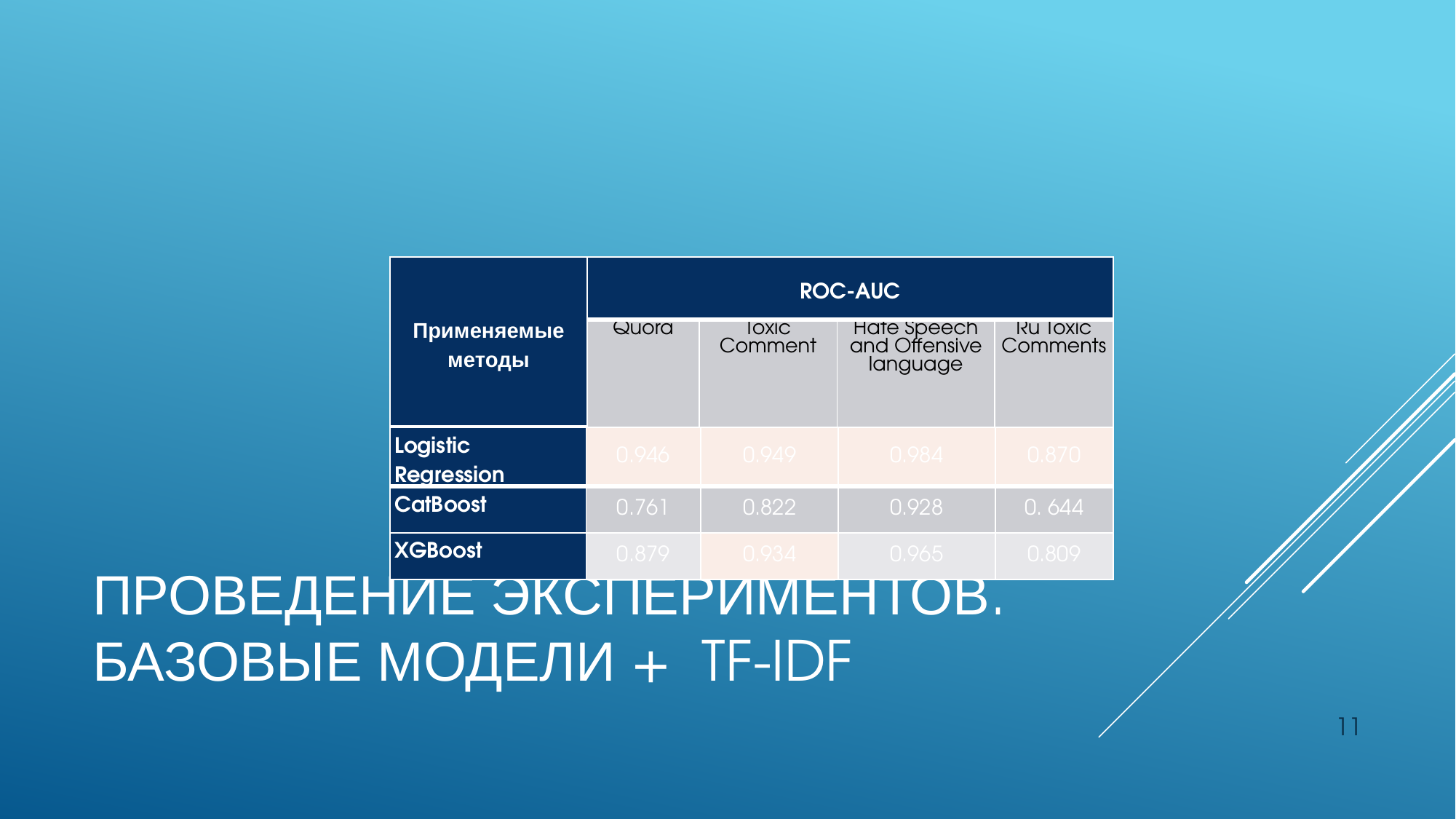

| Применяемые методы | ROC-AUC |  |  |  |
| --- | --- | --- | --- | --- |
|  | Quora | Toxic Comment | Hate Speech and Offensive language | Ru Toxic Comments |
| Logistic Regression | 0.946 | 0.949 | 0.984 | 0.870 |
| --- | --- | --- | --- | --- |
| CatBoost | 0.761 | 0.822 | 0.928 | 0. 644 |
| XGBoost | 0.879 | 0.934 | 0.965 | 0.809 |
# Проведение экспериментов. Базовые модели +  TF-IDF
11